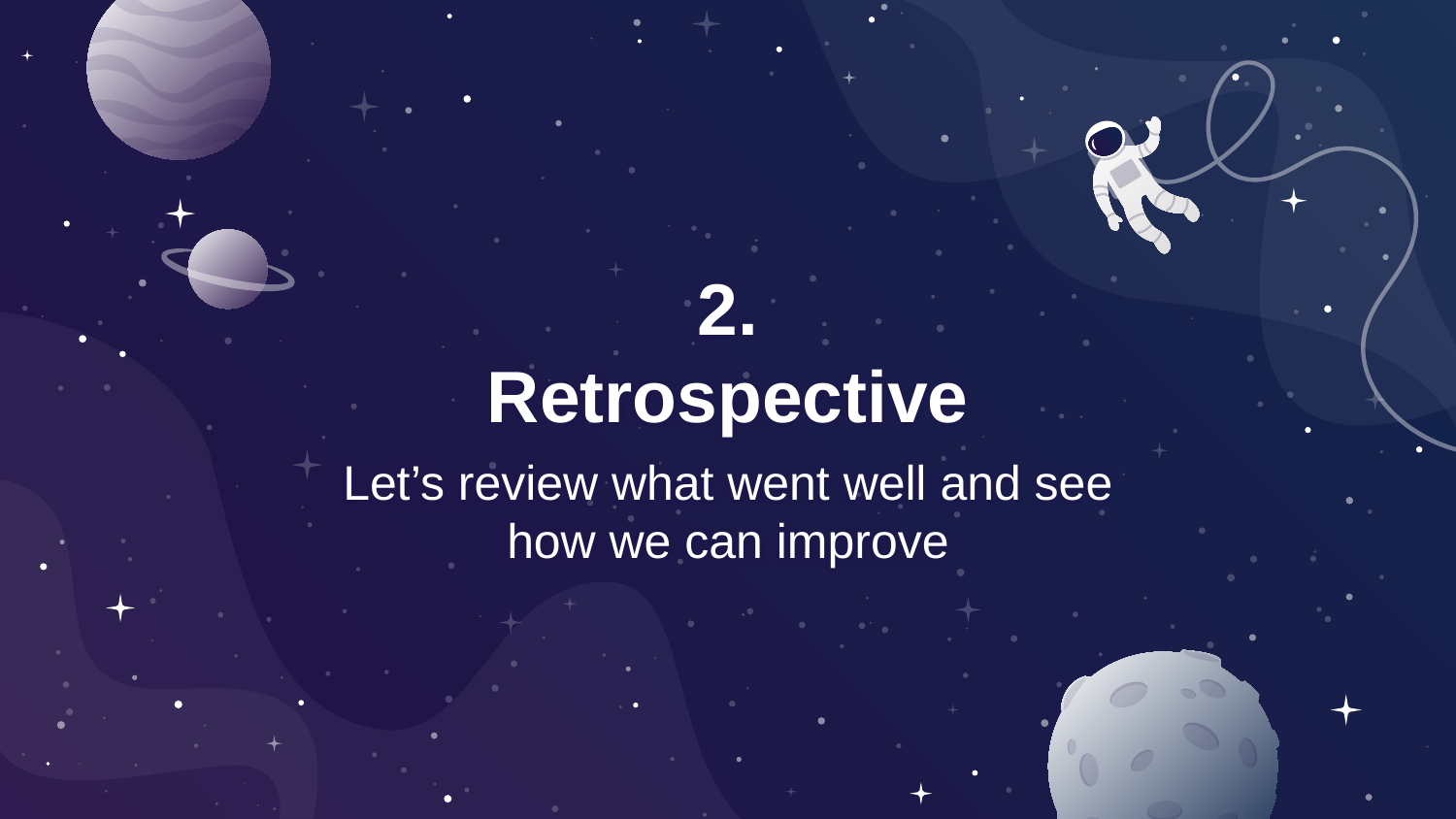

# 2.
Retrospective
Let’s review what went well and see how we can improve